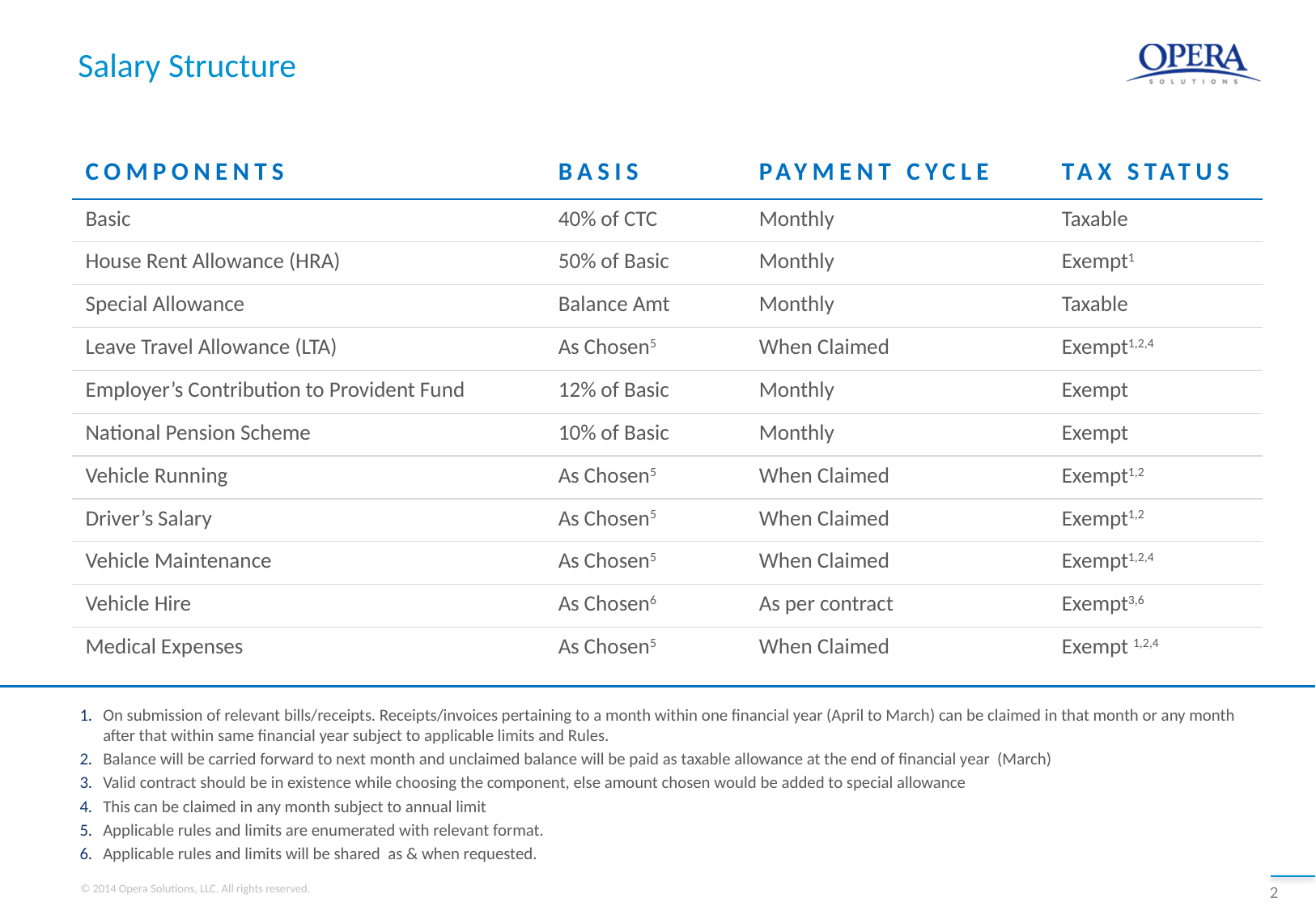

# Salary Structure
| COMPONENTS | BASIS | PAYMENT CYCLE | TAX STATUS |
| --- | --- | --- | --- |
| Basic | 40% of CTC | Monthly | Taxable |
| House Rent Allowance (HRA) | 50% of Basic | Monthly | Exempt1 |
| Special Allowance | Balance Amt | Monthly | Taxable |
| Leave Travel Allowance (LTA) | As Chosen5 | When Claimed | Exempt1,2,4 |
| Employer’s Contribution to Provident Fund | 12% of Basic | Monthly | Exempt |
| National Pension Scheme | 10% of Basic | Monthly | Exempt |
| Vehicle Running | As Chosen5 | When Claimed | Exempt1,2 |
| Driver’s Salary | As Chosen5 | When Claimed | Exempt1,2 |
| Vehicle Maintenance | As Chosen5 | When Claimed | Exempt1,2,4 |
| Vehicle Hire | As Chosen6 | As per contract | Exempt3,6 |
| Medical Expenses | As Chosen5 | When Claimed | Exempt 1,2,4 |
On submission of relevant bills/receipts. Receipts/invoices pertaining to a month within one financial year (April to March) can be claimed in that month or any month after that within same financial year subject to applicable limits and Rules.
Balance will be carried forward to next month and unclaimed balance will be paid as taxable allowance at the end of financial year  (March)
Valid contract should be in existence while choosing the component, else amount chosen would be added to special allowance
This can be claimed in any month subject to annual limit
Applicable rules and limits are enumerated with relevant format.
Applicable rules and limits will be shared  as & when requested.